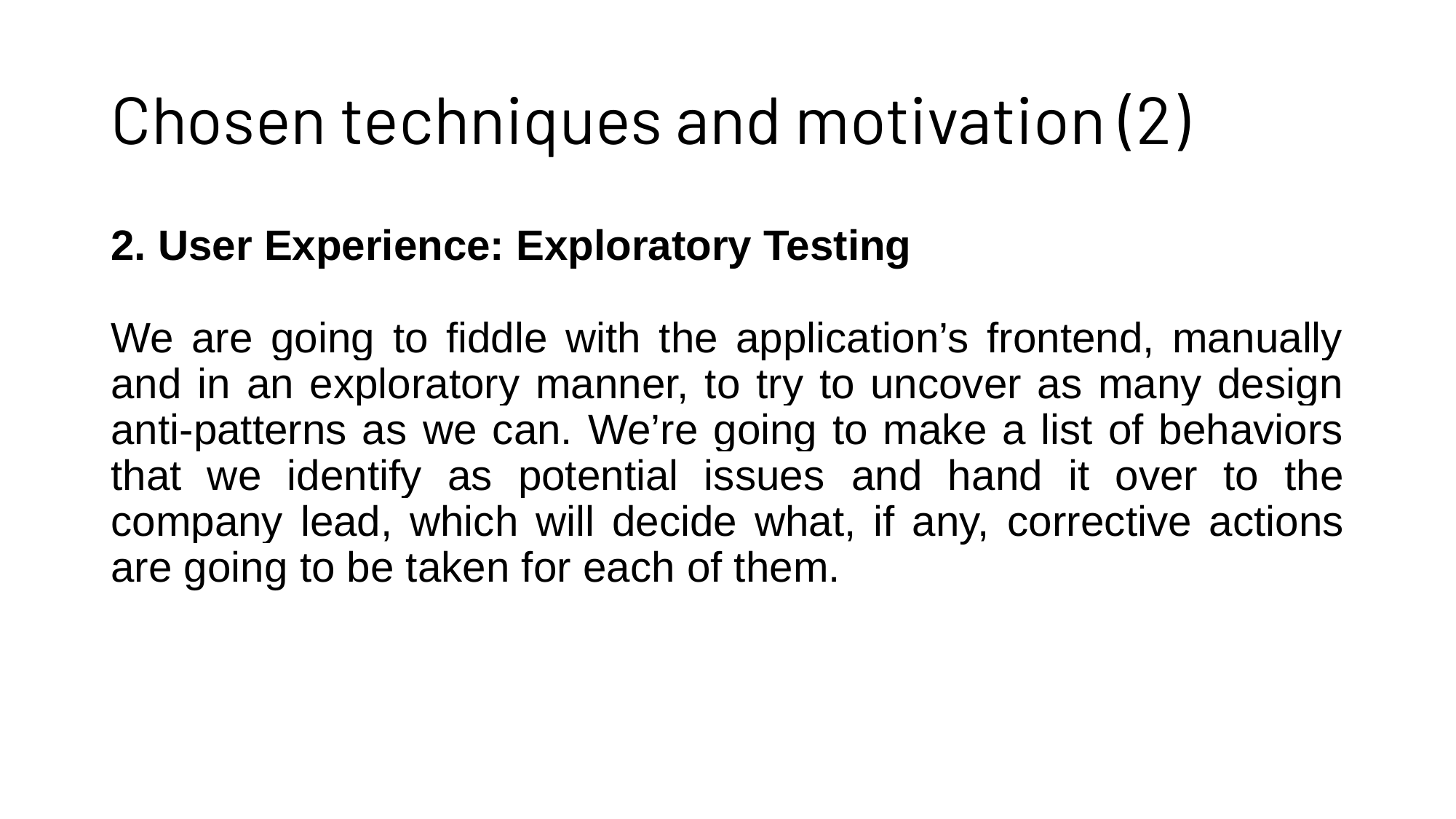

# Chosen techniques and motivation (2)
2. User Experience: Exploratory Testing

We are going to fiddle with the application’s frontend, manually and in an exploratory manner, to try to uncover as many design anti-patterns as we can. We’re going to make a list of behaviors that we identify as potential issues and hand it over to the company lead, which will decide what, if any, corrective actions are going to be taken for each of them.